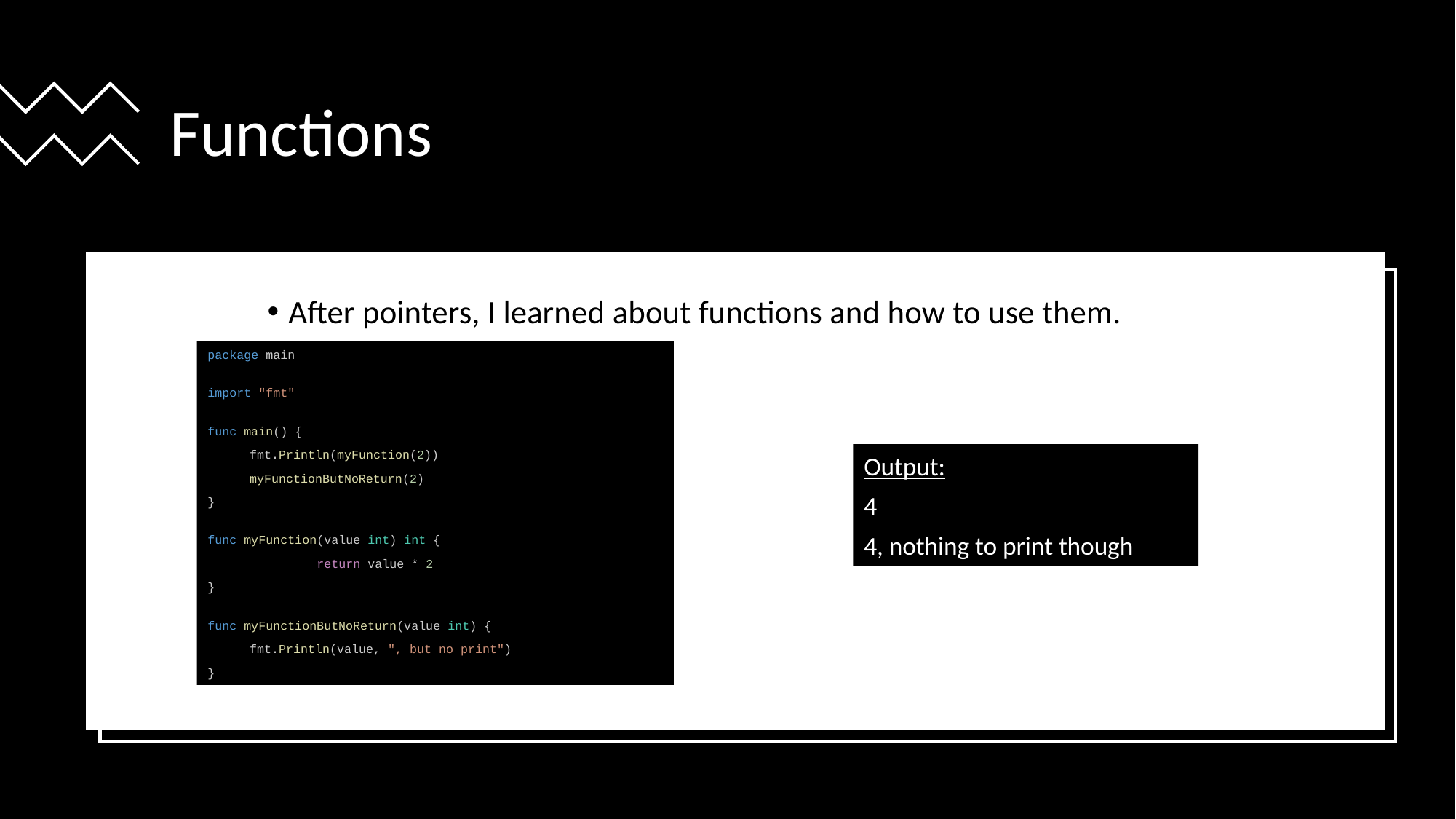

# Functions

After pointers, I learned about functions and how to use them.
package main
import "fmt"
func main() {
fmt.Println(myFunction(2))
myFunctionButNoReturn(2)
}
func myFunction(value int) int {
	return value * 2
}
func myFunctionButNoReturn(value int) {
fmt.Println(value, ", but no print")
}
Output:
4
4, nothing to print though